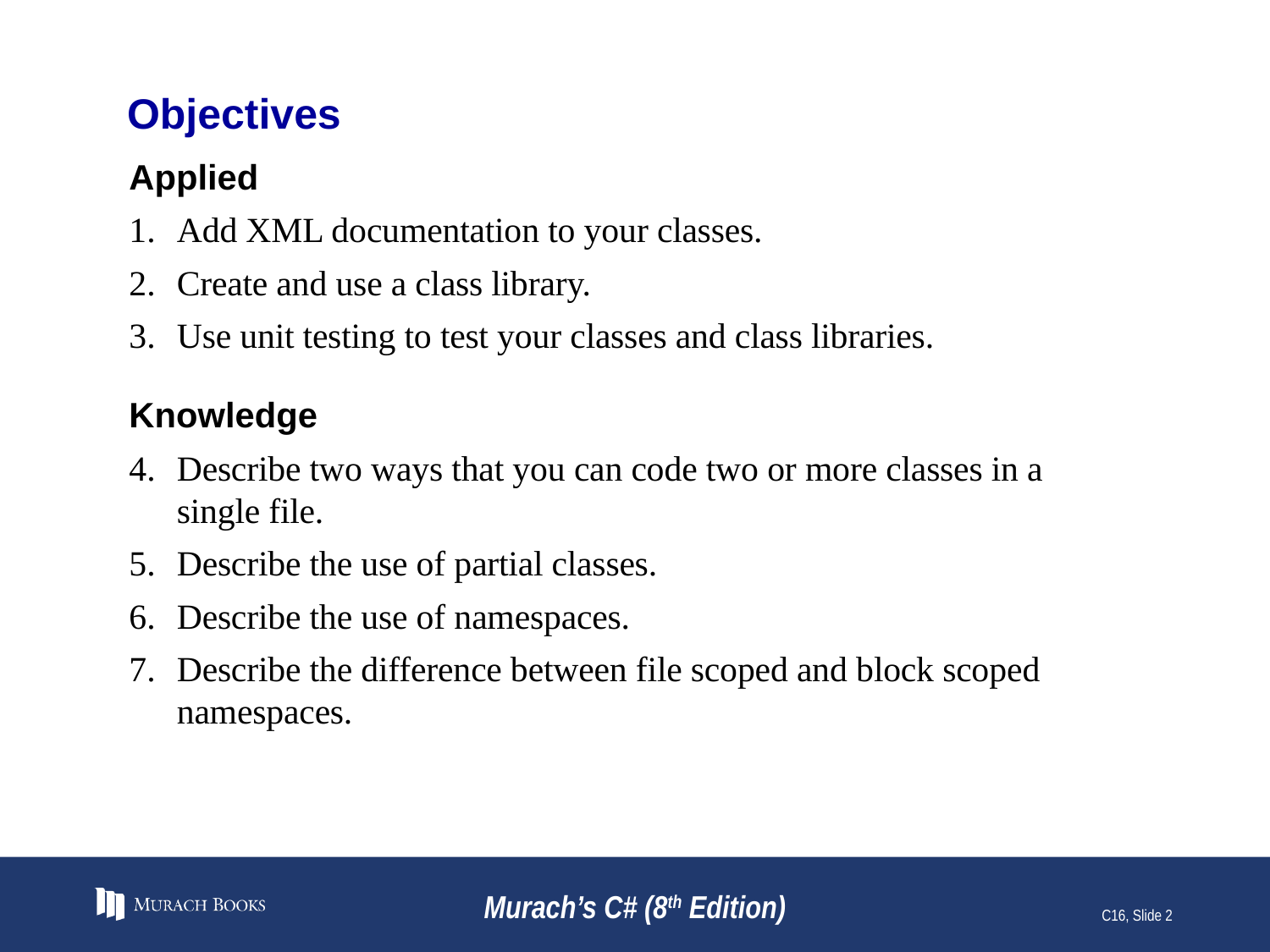

# Objectives
Applied
Add XML documentation to your classes.
Create and use a class library.
Use unit testing to test your classes and class libraries.
Knowledge
Describe two ways that you can code two or more classes in a single file.
Describe the use of partial classes.
Describe the use of namespaces.
Describe the difference between file scoped and block scoped namespaces.

Murach’s C# (8th Edition)

C16, Slide 2